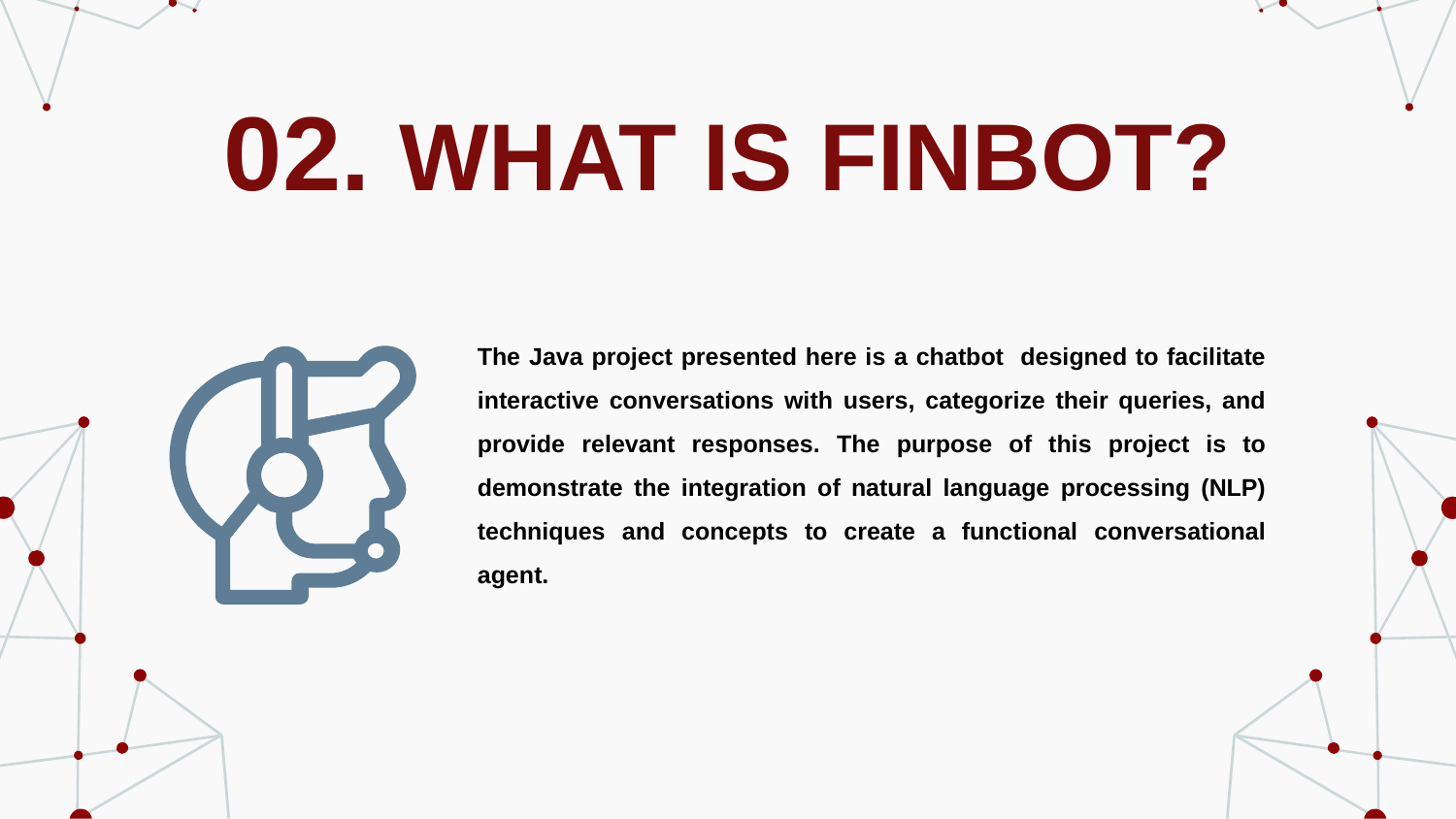

# 02. WHAT IS FINBOT?
The Java project presented here is a chatbot  designed to facilitate interactive conversations with users, categorize their queries, and provide relevant responses. The purpose of this project is to demonstrate the integration of natural language processing (NLP) techniques and concepts to create a functional conversational agent.